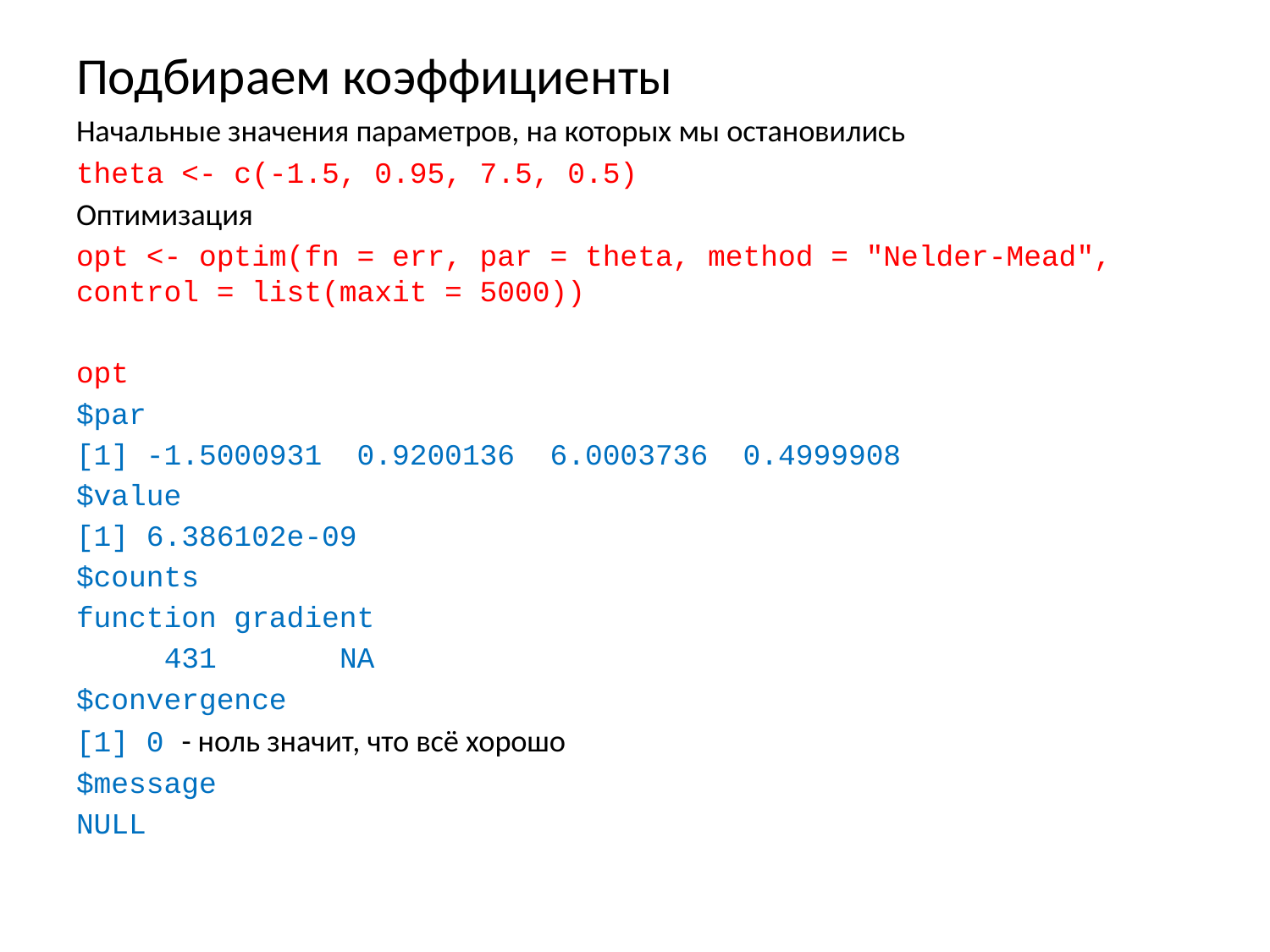

Подбираем коэффициенты
Начальные значения параметров, на которых мы остановились
theta <- c(-1.5, 0.95, 7.5, 0.5)
Оптимизация
opt <- optim(fn = err, par = theta, method = "Nelder-Mead", control = list(maxit = 5000))

opt
$par
[1] -1.5000931  0.9200136  6.0003736  0.4999908
$value
[1] 6.386102e-09
$counts
function gradient
     431       NA
$convergence
[1] 0 - ноль значит, что всё хорошо
$message
NULL